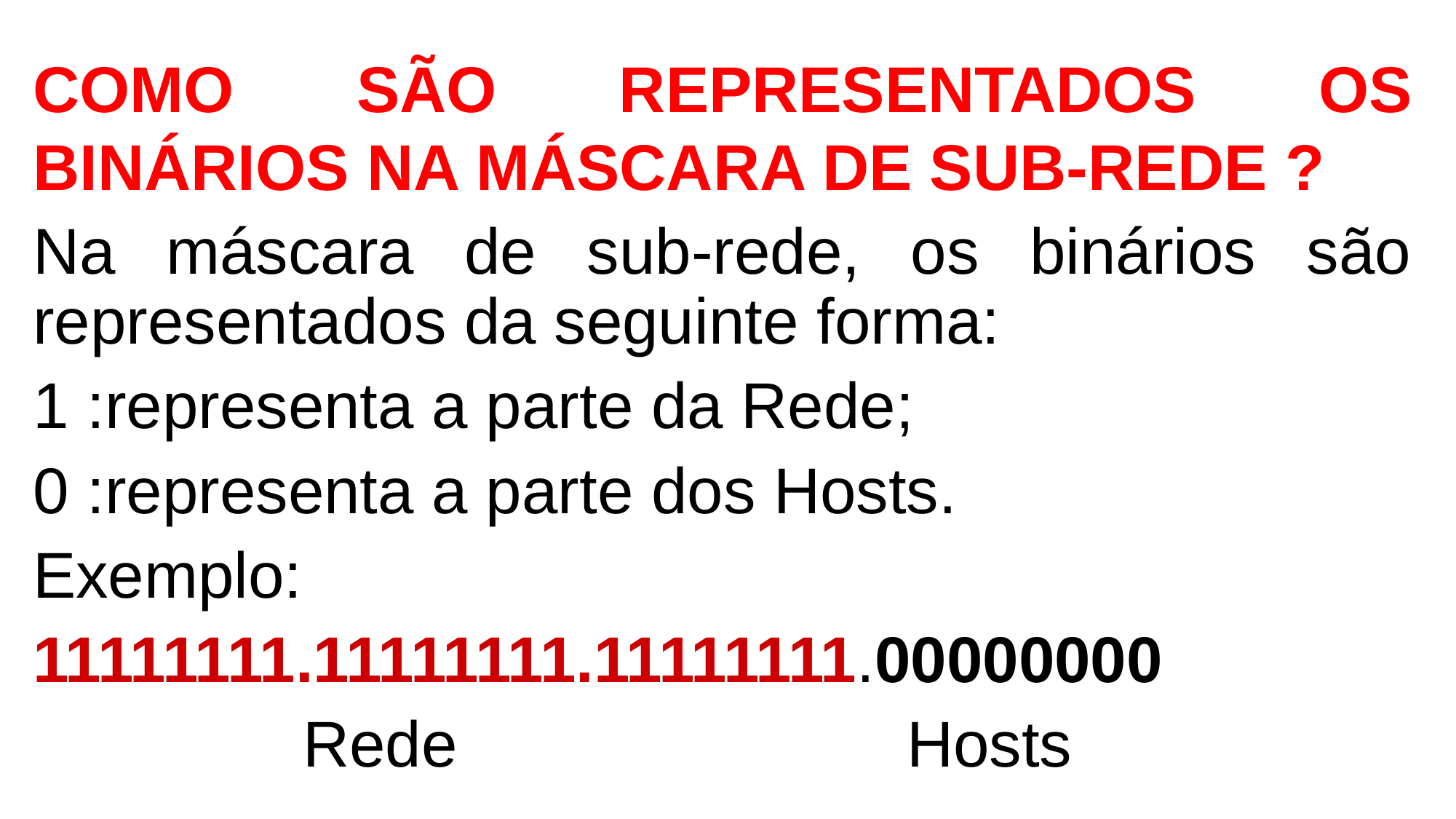

COMO SÃO REPRESENTADOS OS BINÁRIOS NA MÁSCARA DE SUB-REDE ?
Na máscara de sub-rede, os binários são representados da seguinte forma:
1 :representa a parte da Rede;
0 :representa a parte dos Hosts.
Exemplo:
11111111.11111111.11111111.00000000
               Rede                         Hosts